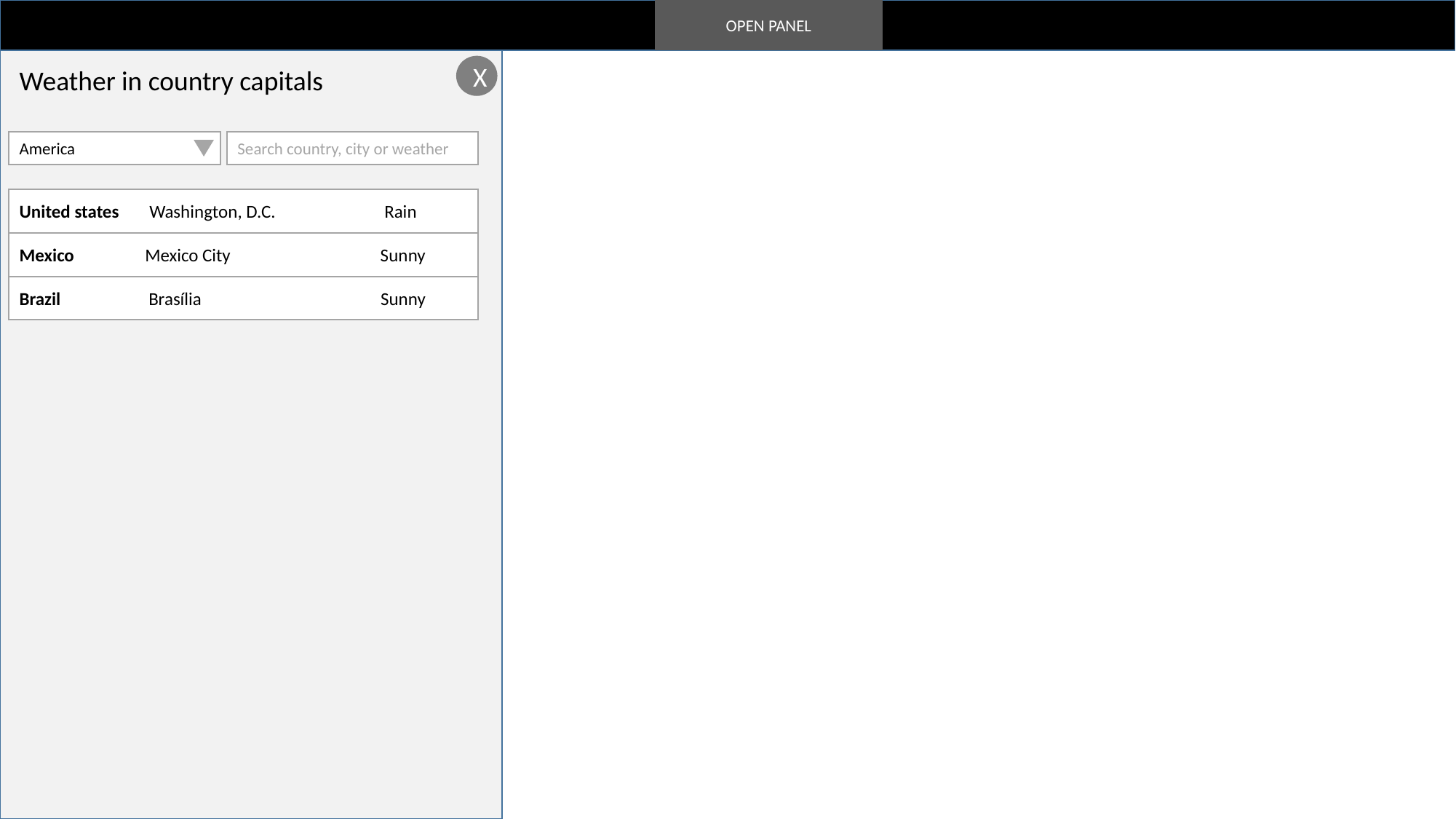

OPEN PANEL

X
Weather in country capitals
America
Search country, city or weather

United states 	     Washington, D.C.                          Rain
Mexico                 Mexico City                                    Sunny
Brazil                     Brasília                                           Sunny